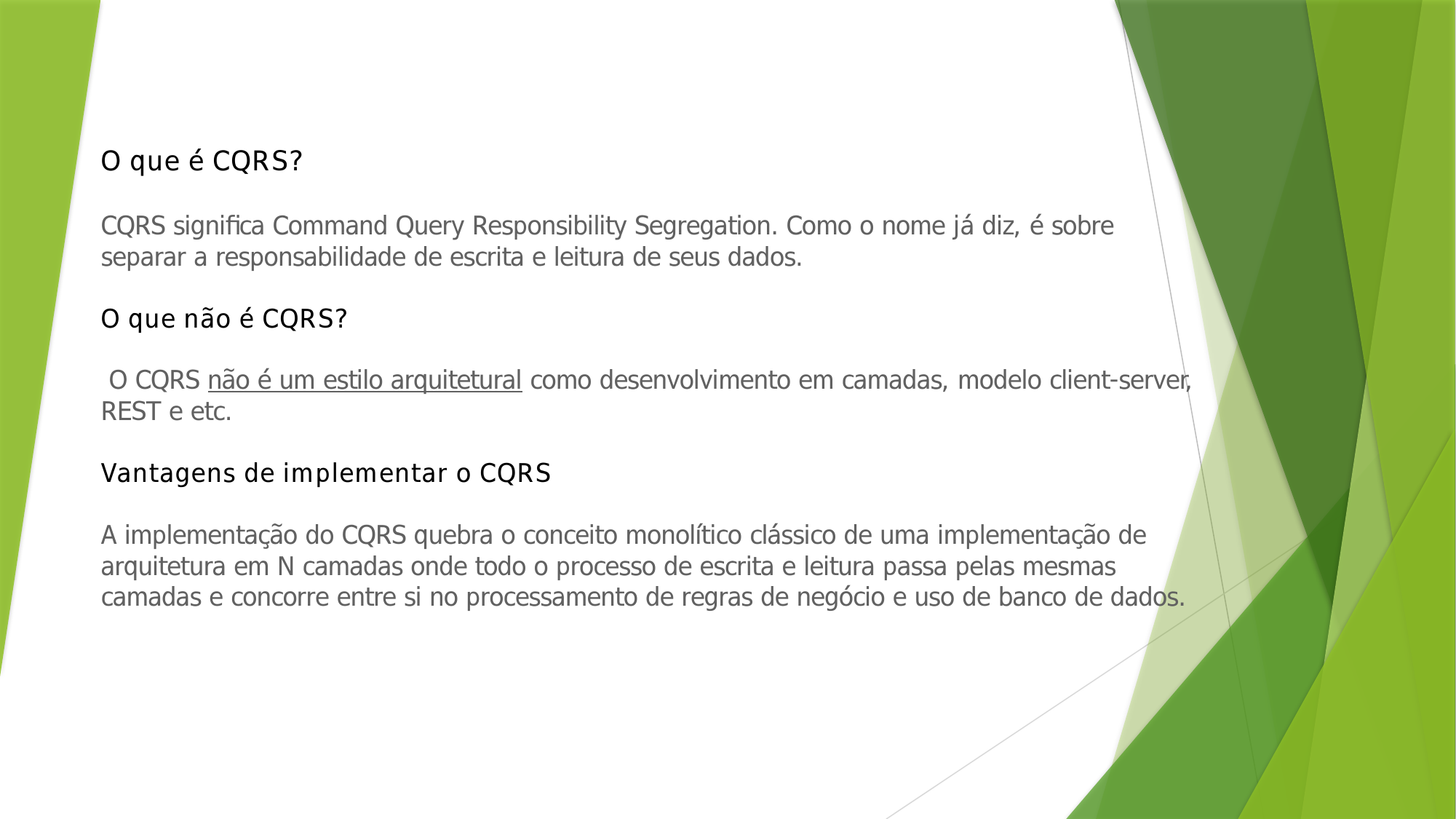

O que é CQRS?

CQRS significa Command Query Responsibility Segregation. Como o nome já diz, é sobre separar a responsabilidade de escrita e leitura de seus dados.

O que não é CQRS?

 O CQRS não é um estilo arquitetural como desenvolvimento em camadas, modelo client-server, REST e etc.

Vantagens de implementar o CQRS

A implementação do CQRS quebra o conceito monolítico clássico de uma implementação de arquitetura em N camadas onde todo o processo de escrita e leitura passa pelas mesmas camadas e concorre entre si no processamento de regras de negócio e uso de banco de dados.